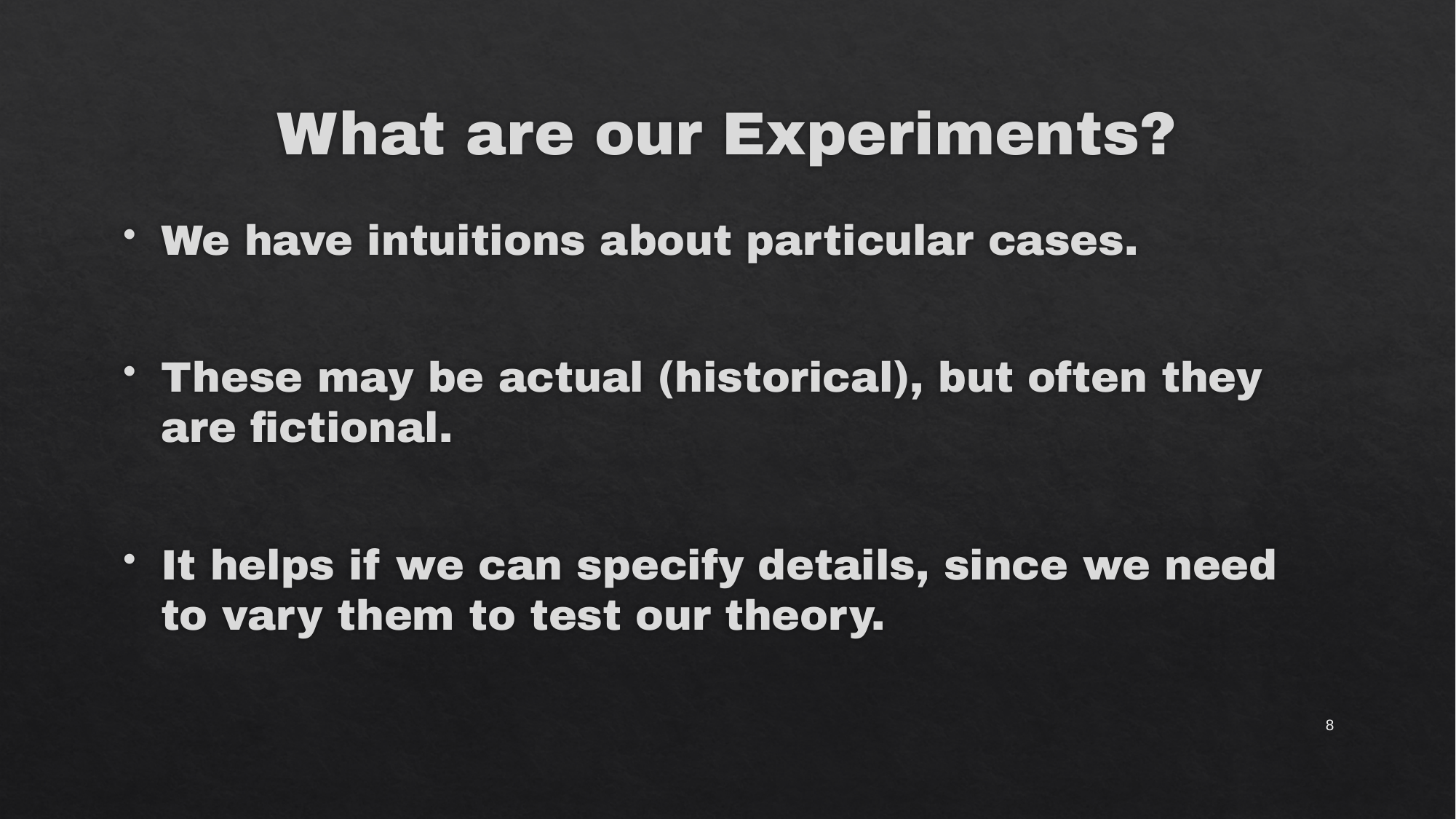

# What are our Experiments?
We have intuitions about particular cases.

These may be actual (historical), but often they are fictional.

It helps if we can specify details, since we need to vary them to test our theory.
8